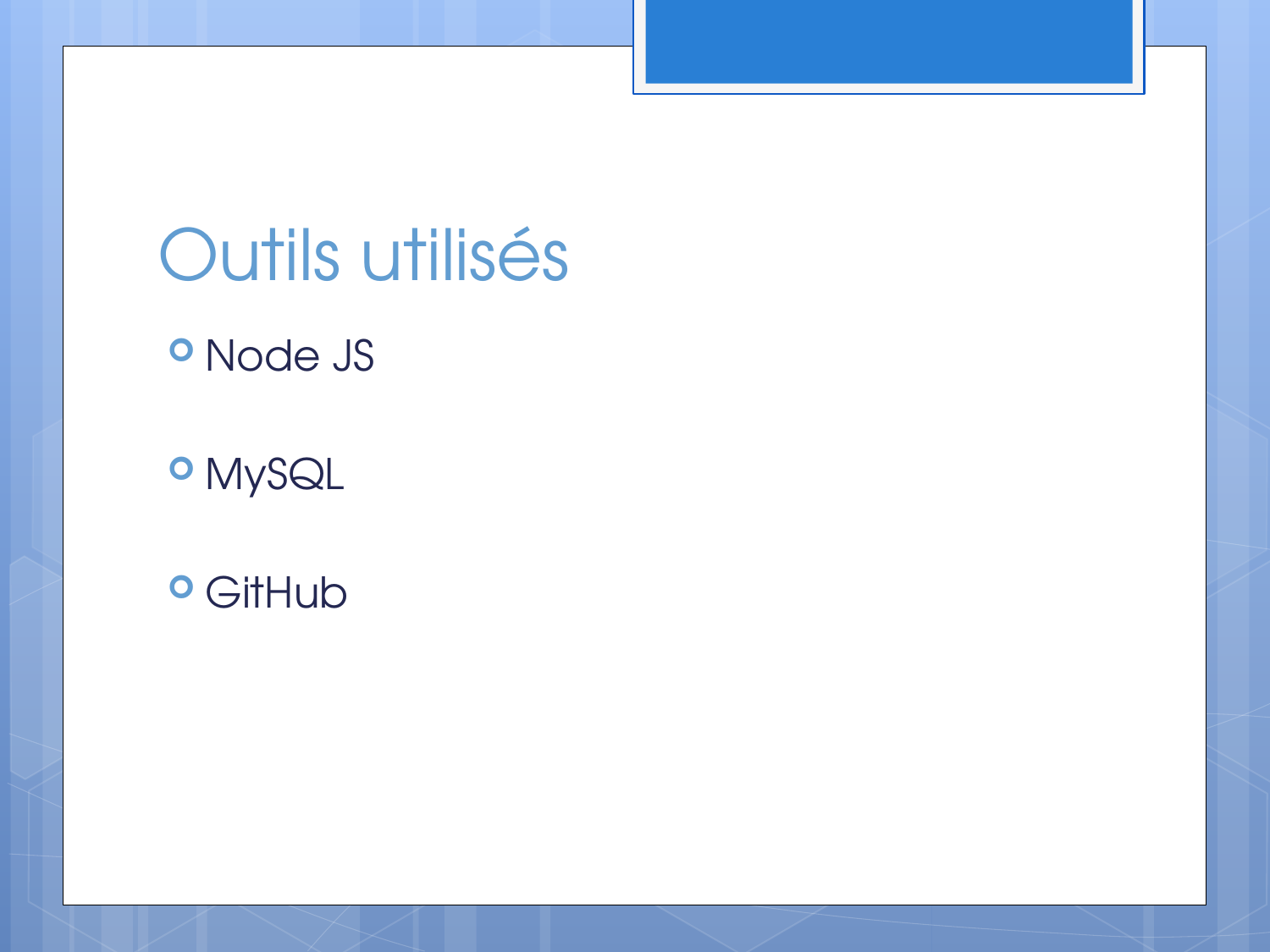

# Outils utilisés
Node JS

MySQL

GitHub